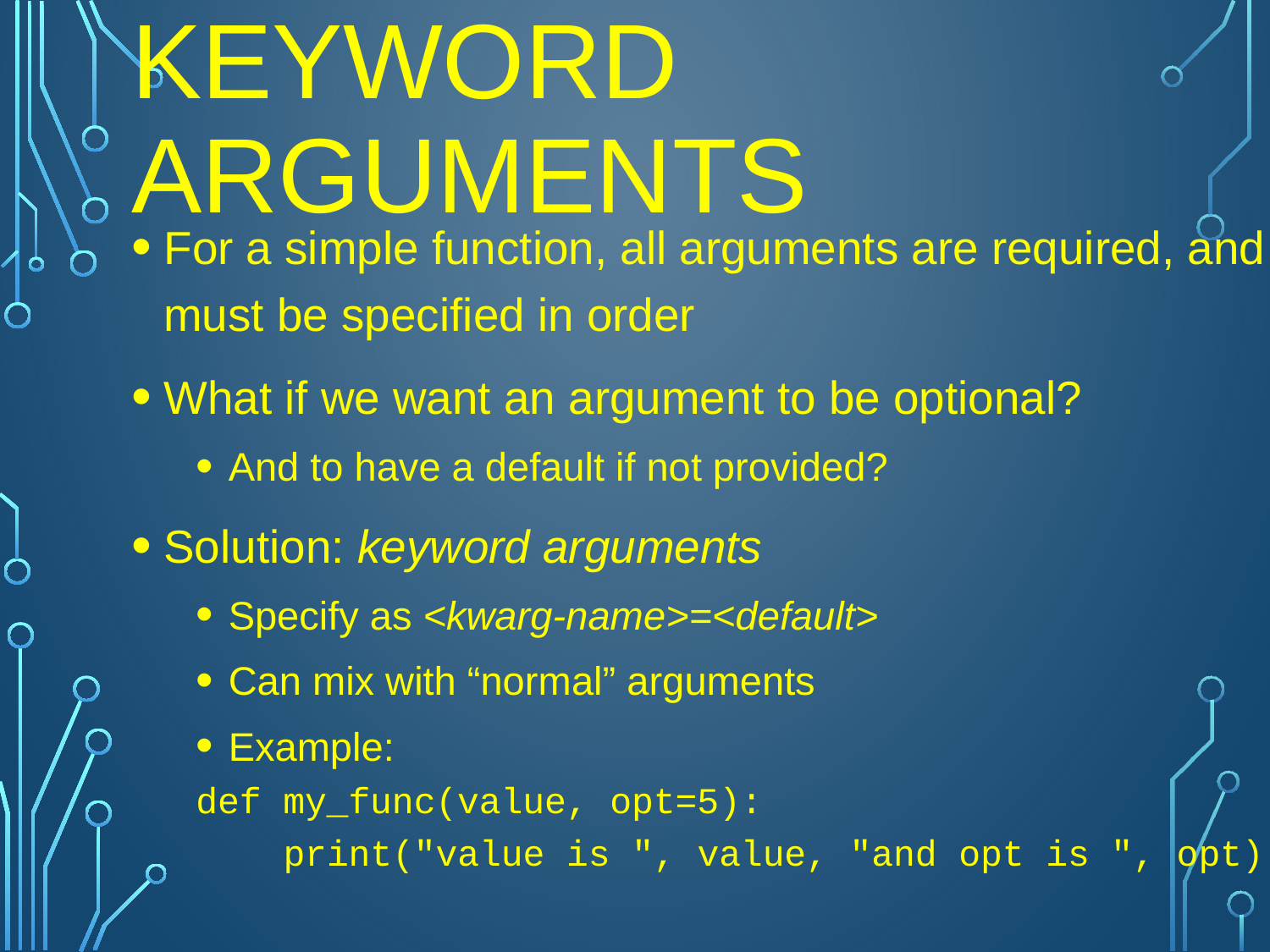

# Keyword arguments
For a simple function, all arguments are required, and must be specified in order
What if we want an argument to be optional?
And to have a default if not provided?
Solution: keyword arguments
Specify as <kwarg-name>=<default>
Can mix with “normal” arguments
Example:
def my_func(value, opt=5):
    print("value is ", value, "and opt is ", opt)